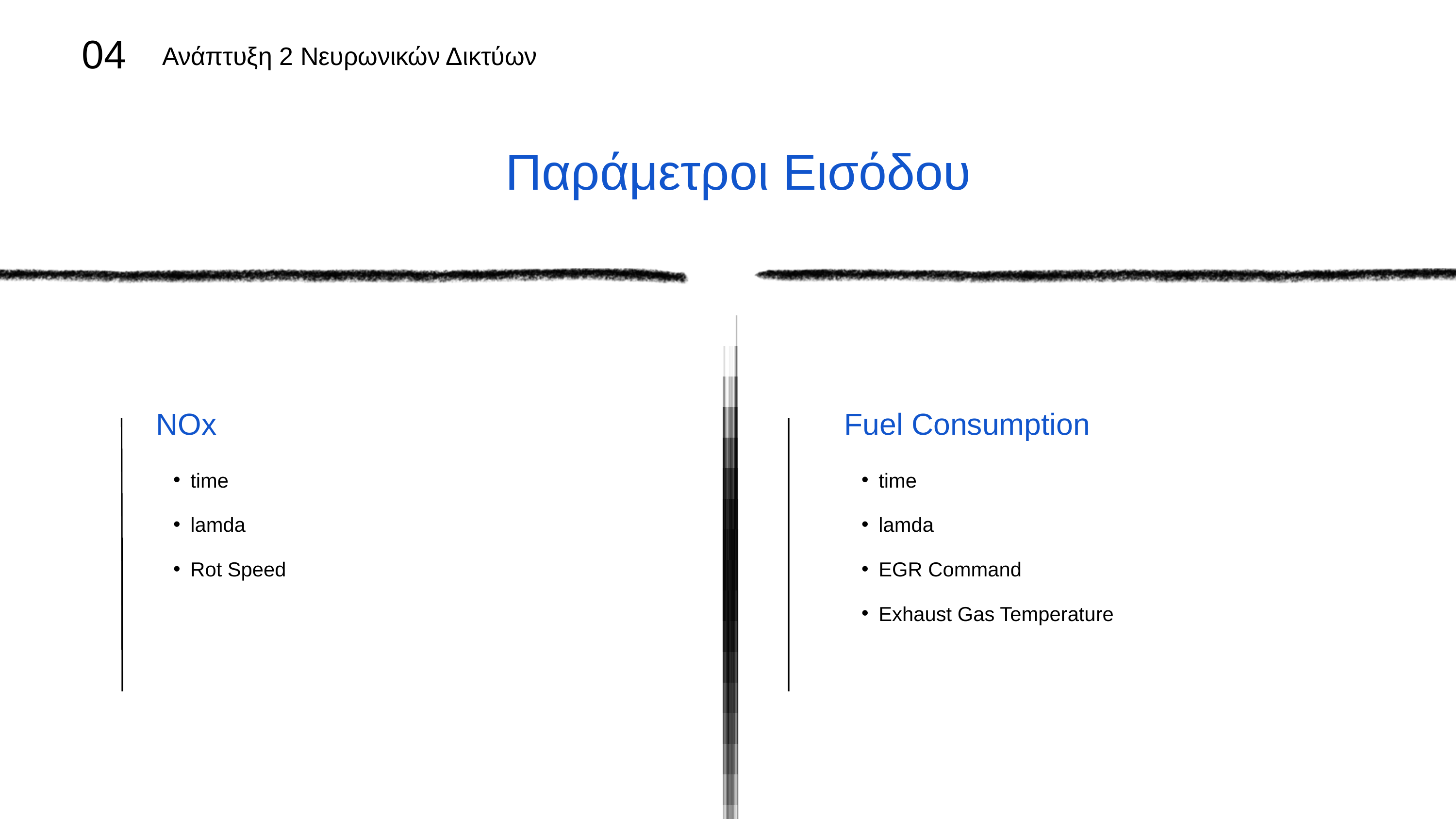

04
Ανάπτυξη 2 Νευρωνικών Δικτύων

Παράμετροι Εισόδου

NOx
time

lamda

Rot Speed
Fuel Consumption
time

lamda

EGR Command

Exhaust Gas Temperature